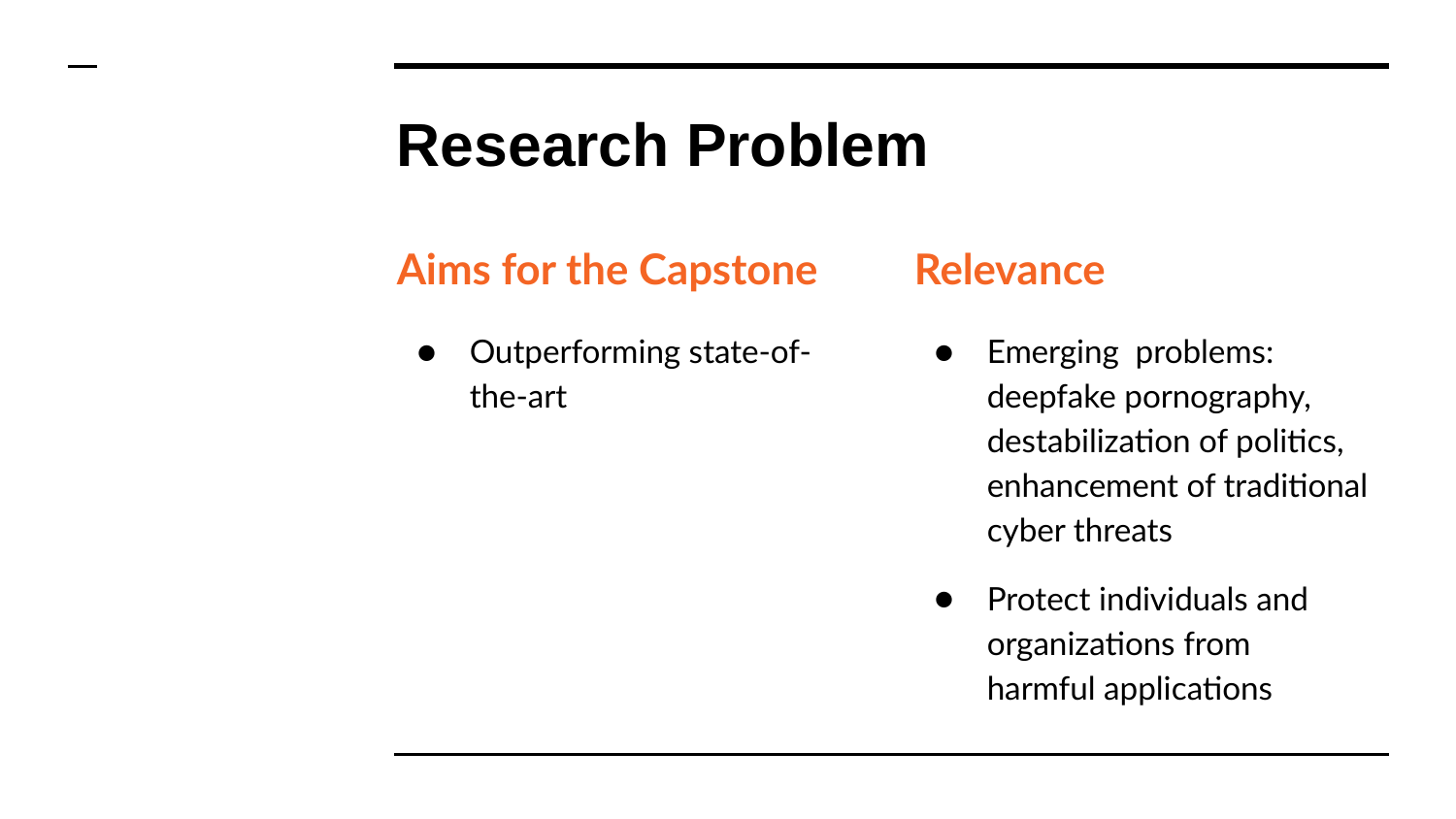

# Research Problem
Aims for the Capstone
Outperforming state-of-the-art

Relevance
Emerging  problems: deepfake pornography, destabilization of politics, enhancement of traditional cyber threats
Protect individuals and organizations from  harmful applications